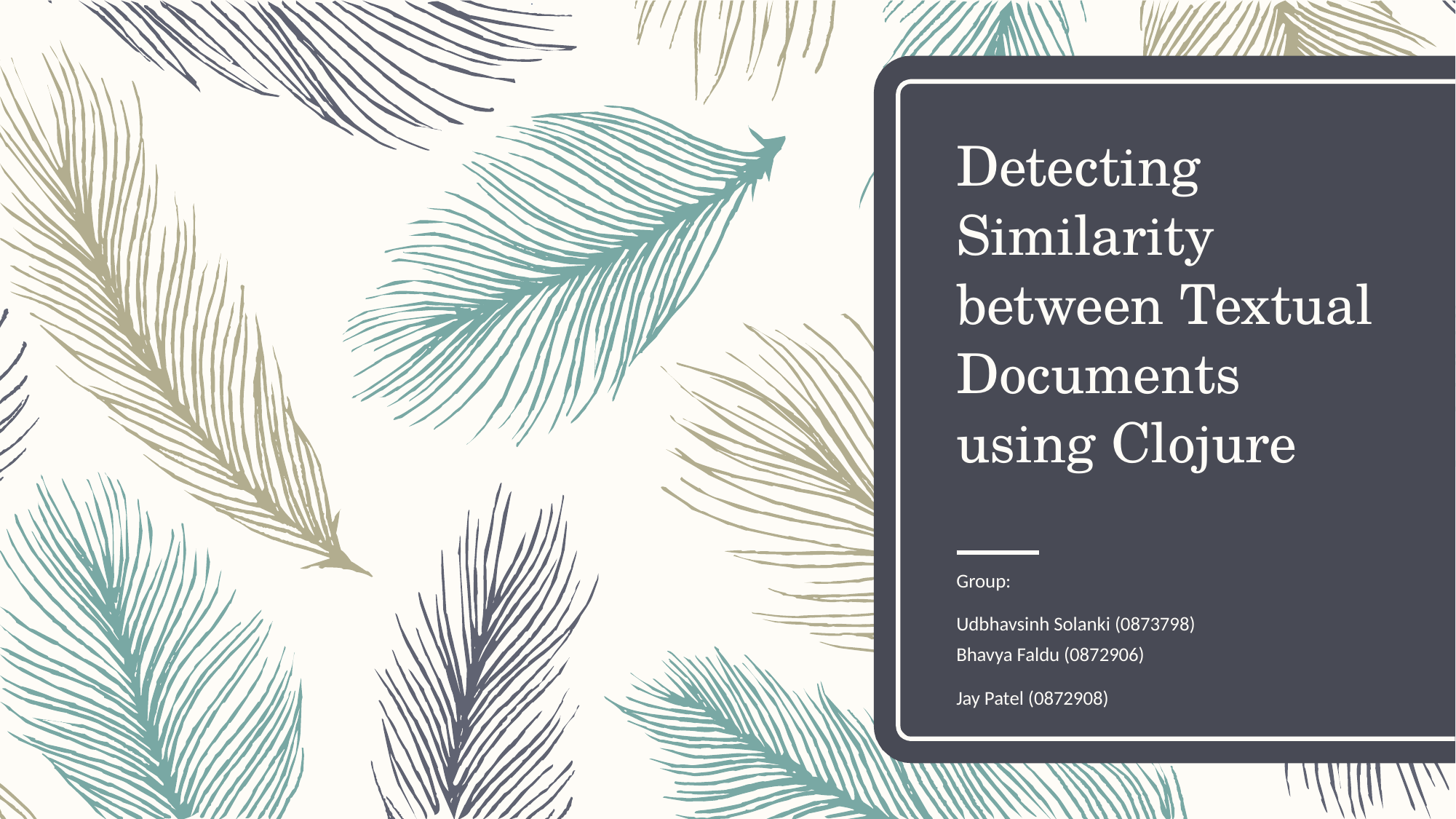

# Detecting Similarity between Textual Documents using Clojure
Group:
Udbhavsinh Solanki (0873798)
Bhavya Faldu (0872906)
Jay Patel (0872908)